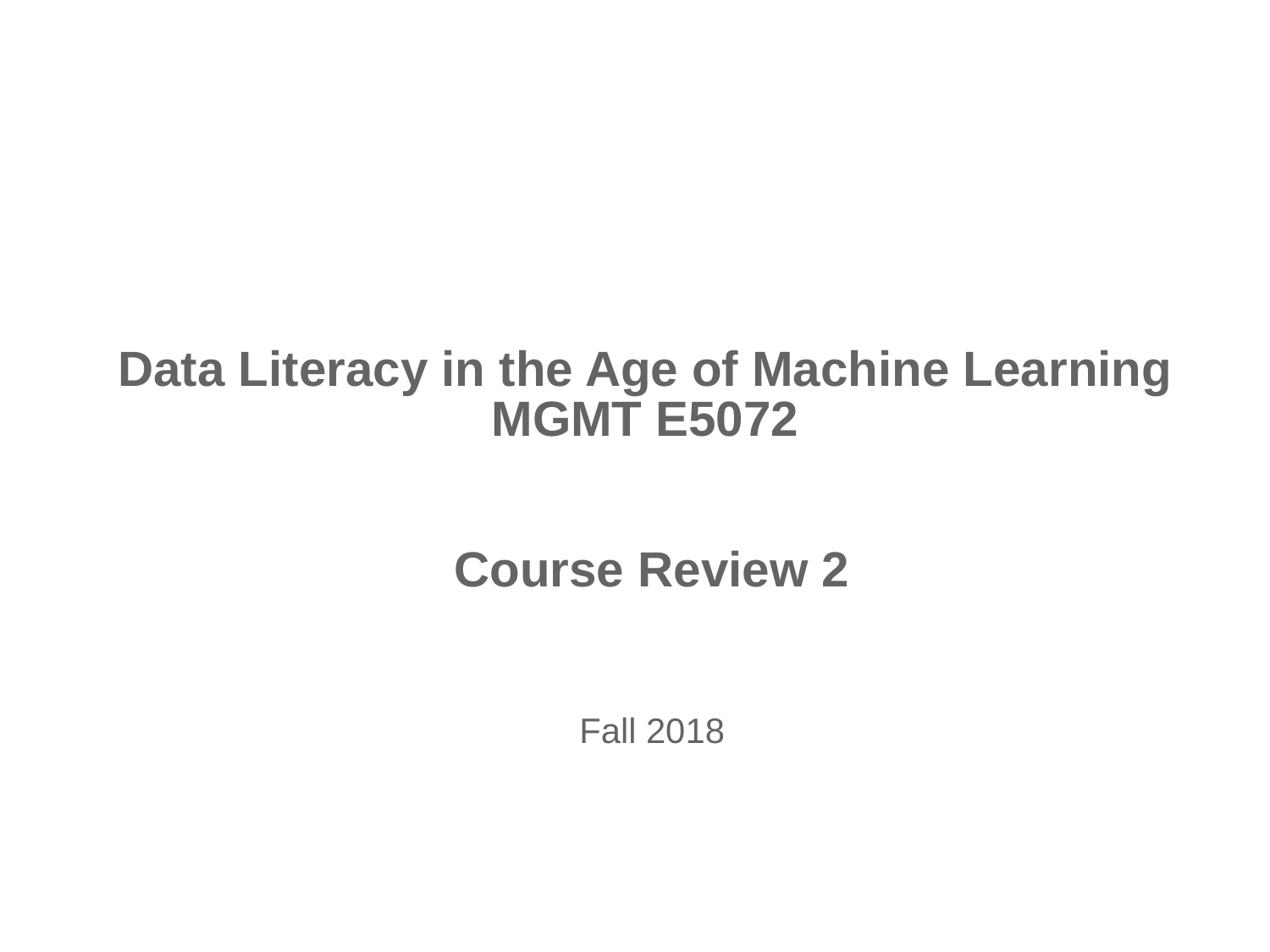

Data Literacy in the Age of Machine Learning
MGMT E5072
Course Review 2
Fall 2018